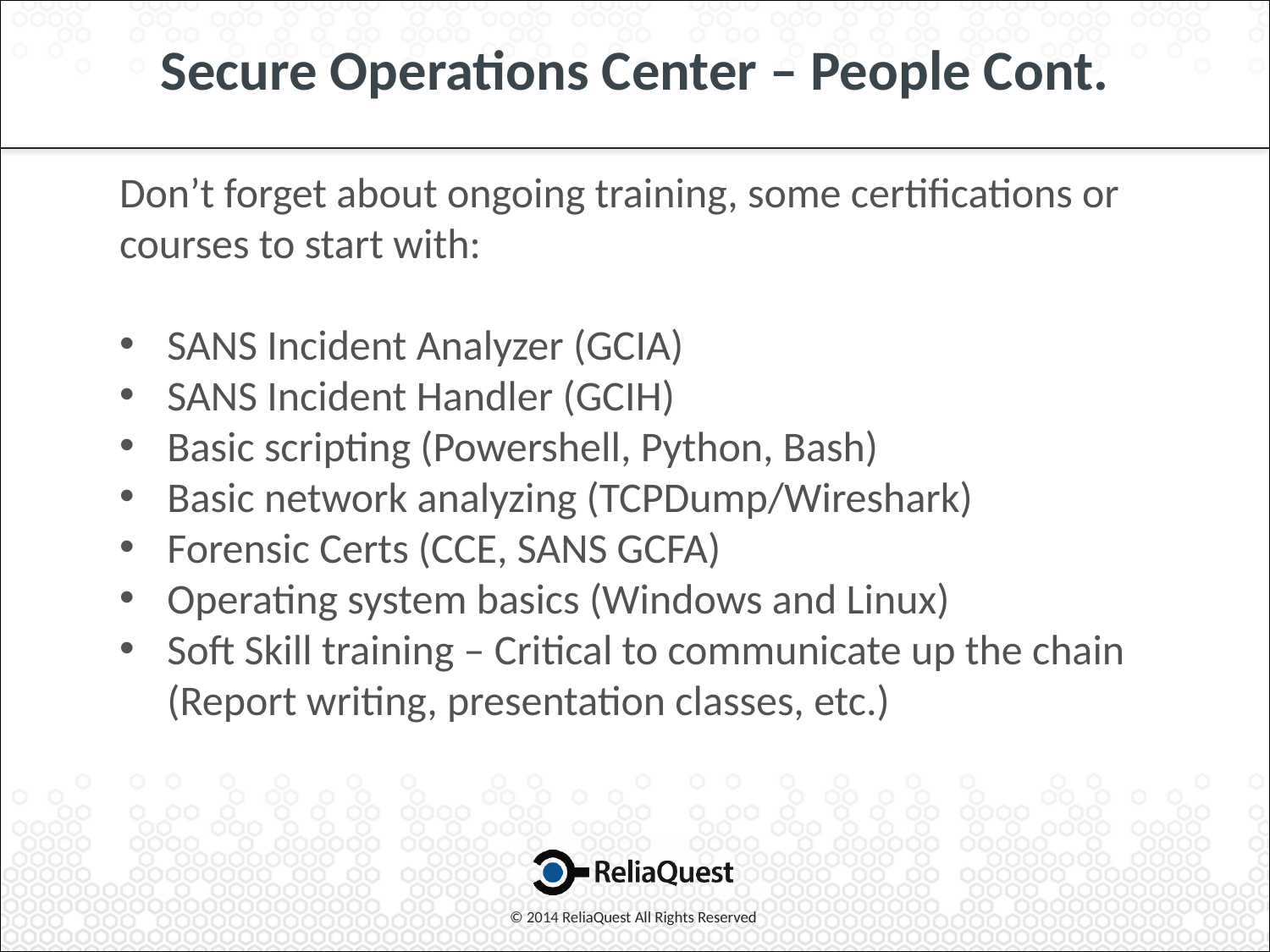

# Secure Operations Center – People Cont.
Don’t forget about ongoing training, some certifications or courses to start with:

SANS Incident Analyzer (GCIA)
SANS Incident Handler (GCIH)
Basic scripting (Powershell, Python, Bash)
Basic network analyzing (TCPDump/Wireshark)
Forensic Certs (CCE, SANS GCFA)
Operating system basics (Windows and Linux)
Soft Skill training – Critical to communicate up the chain (Report writing, presentation classes, etc.)